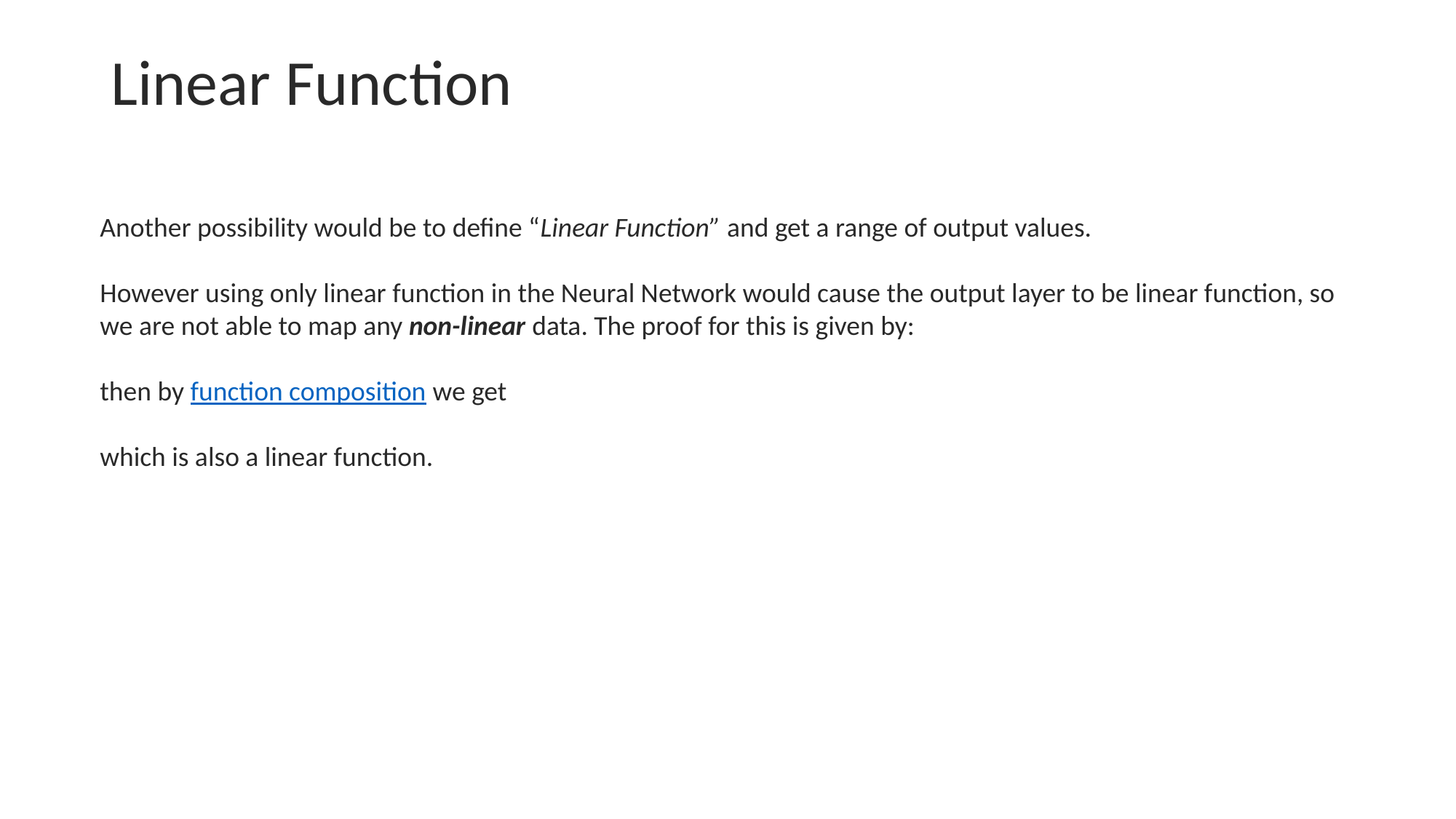

# Linear Function
Another possibility would be to define “Linear Function” and get a range of output values.

However using only linear function in the Neural Network would cause the output layer to be linear function, so we are not able to map any non-linear data. The proof for this is given by:

then by function composition we get

which is also a linear function.